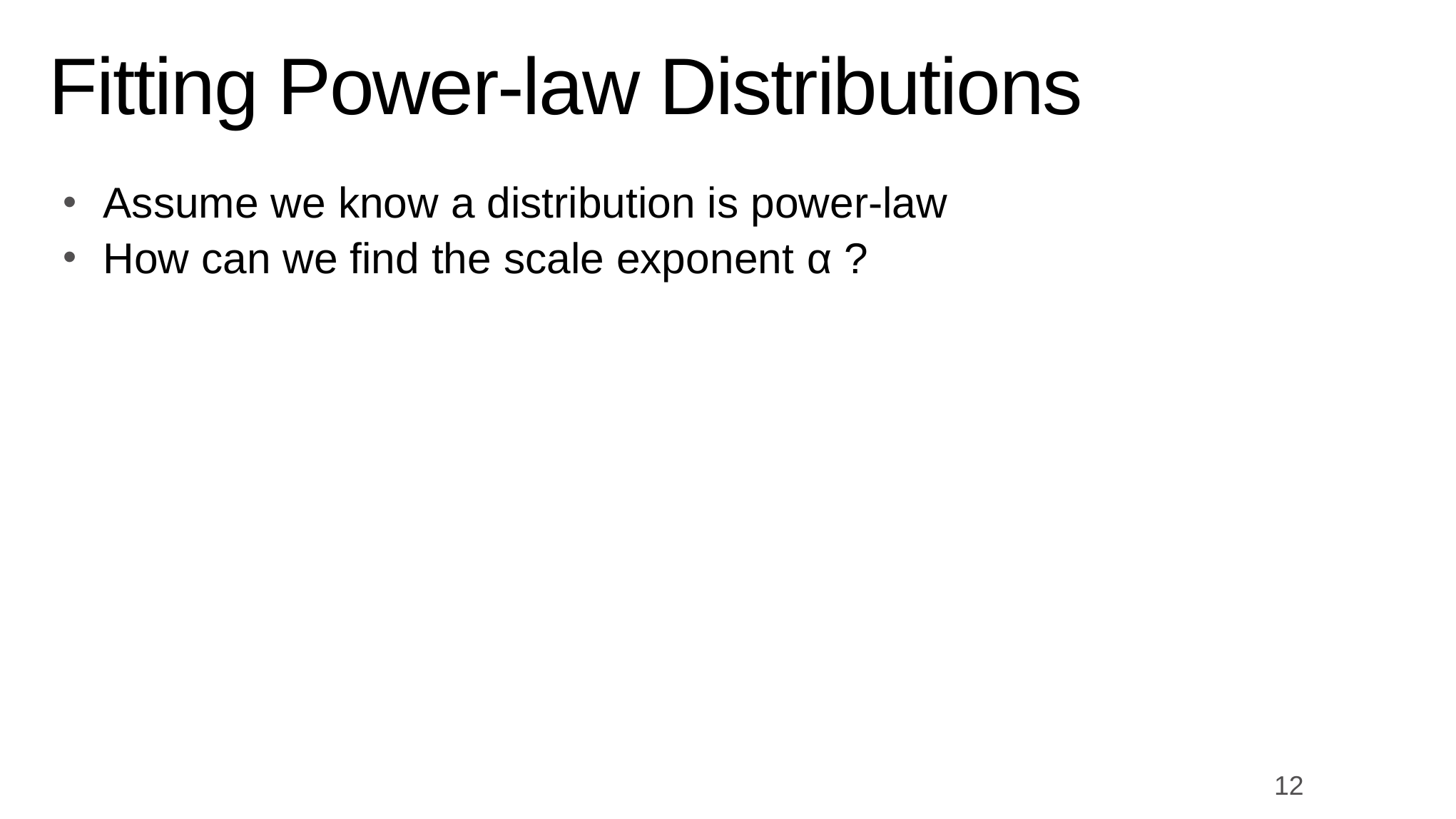

# Fitting Power-law Distributions
Assume we know a distribution is power-law
How can we find the scale exponent α ?

12